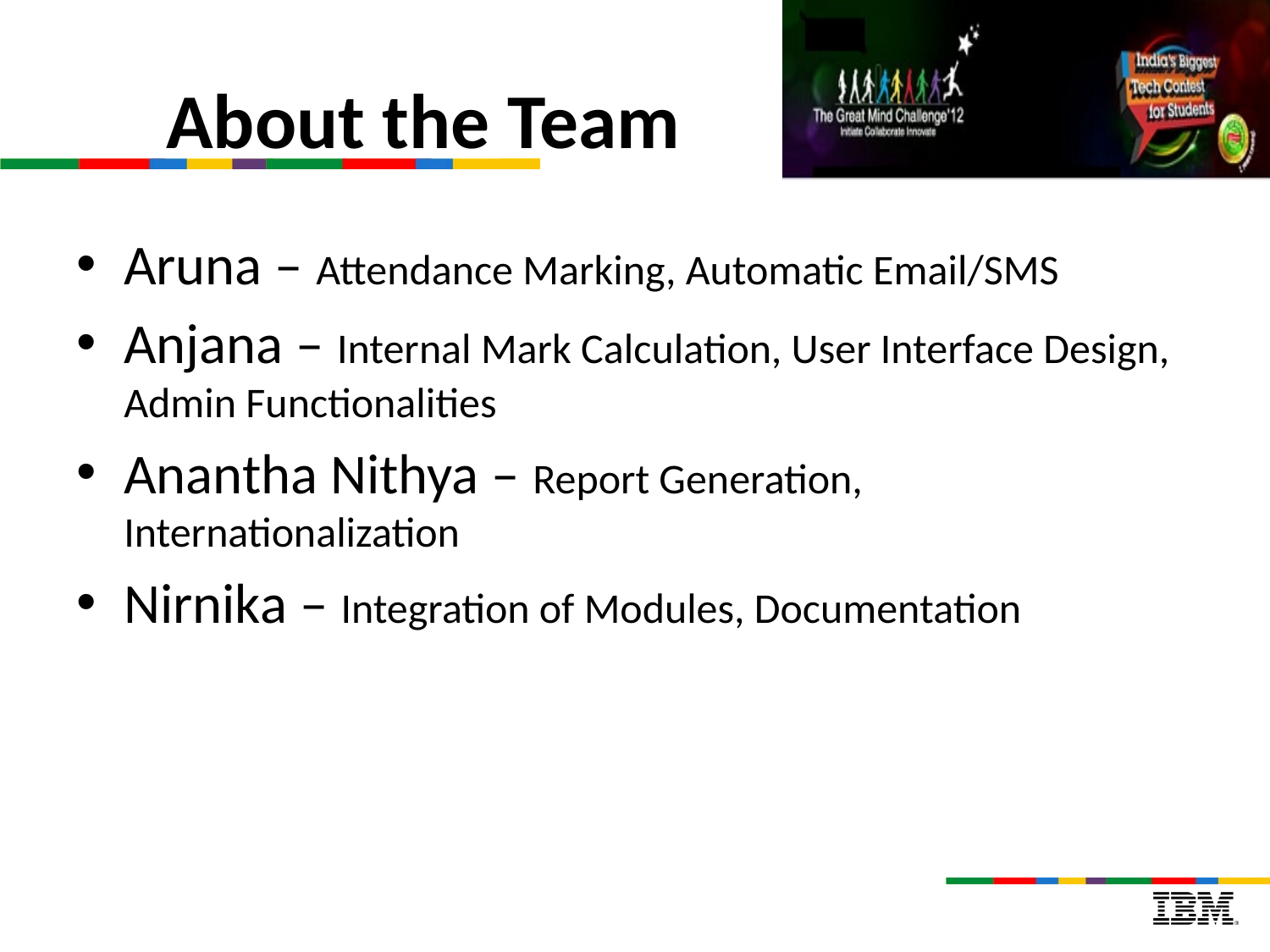

# About the Team
Aruna – Attendance Marking, Automatic Email/SMS
Anjana – Internal Mark Calculation, User Interface Design, Admin Functionalities
Anantha Nithya – Report Generation, Internationalization
Nirnika – Integration of Modules, Documentation